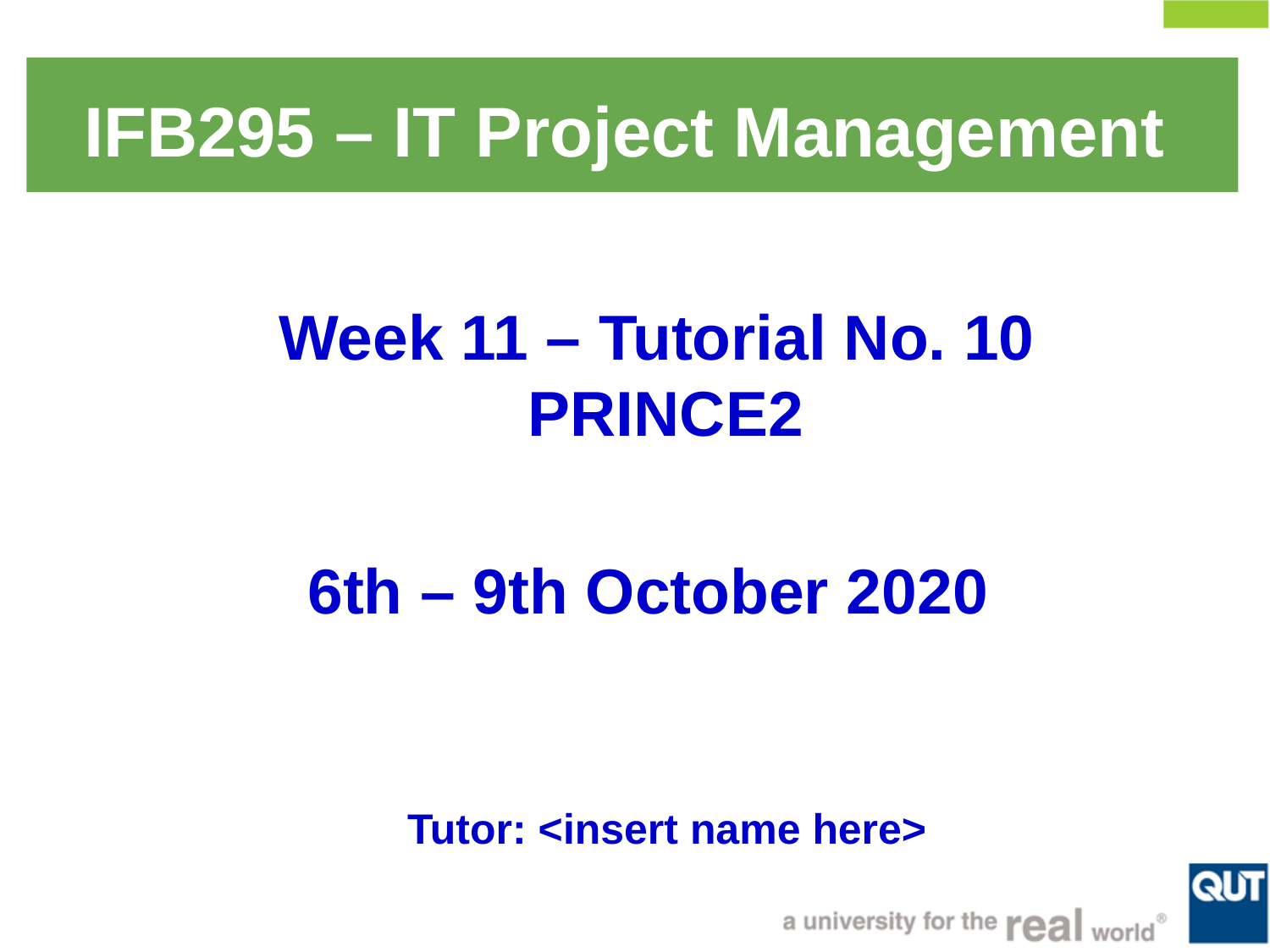

IFB295 – IT Project Management

Week 11 – Tutorial No. 10
PRINCE2

6th – 9th October 2020
Tutor: <insert name here>